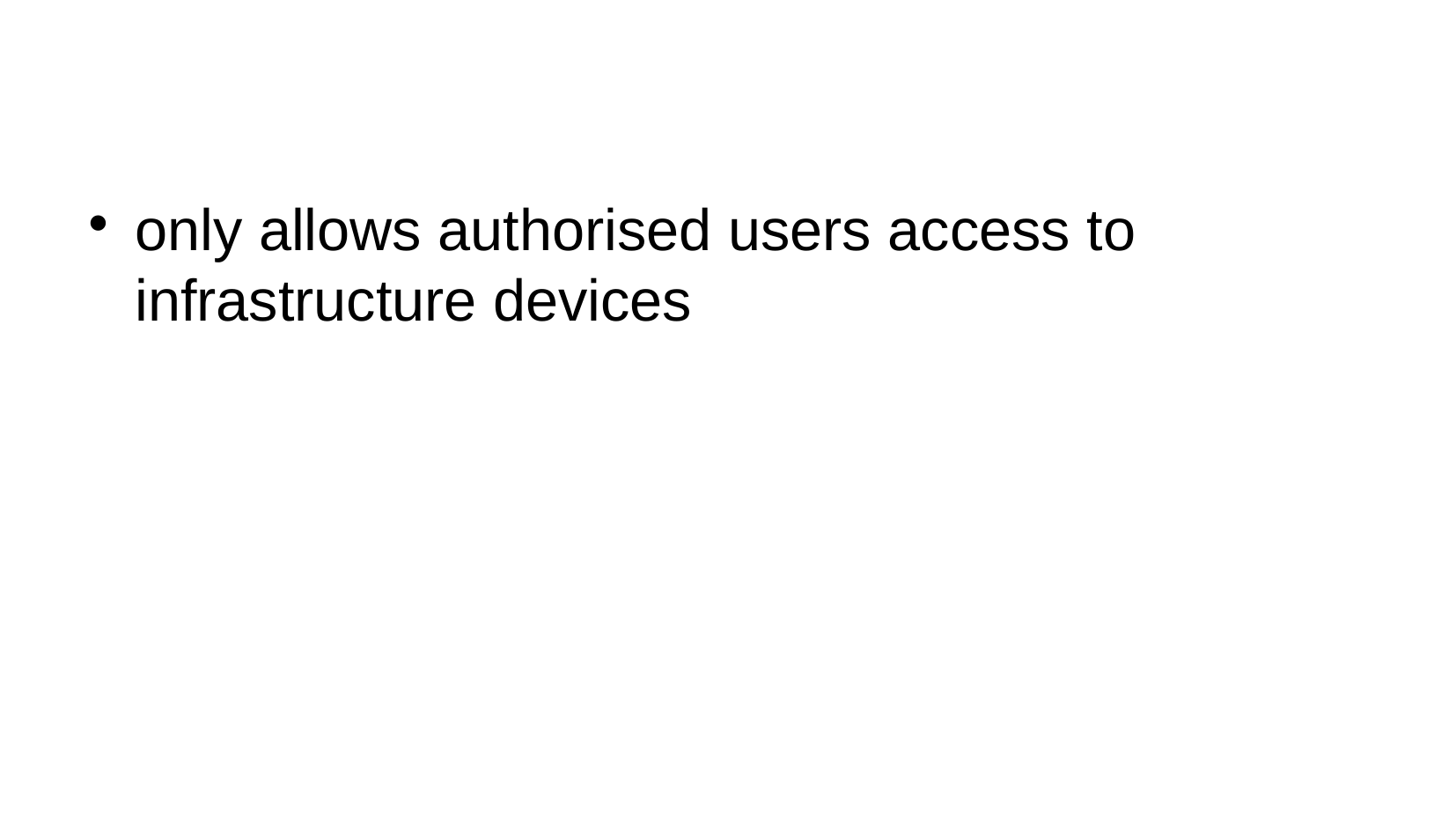

#
only allows authorised users access to infrastructure devices